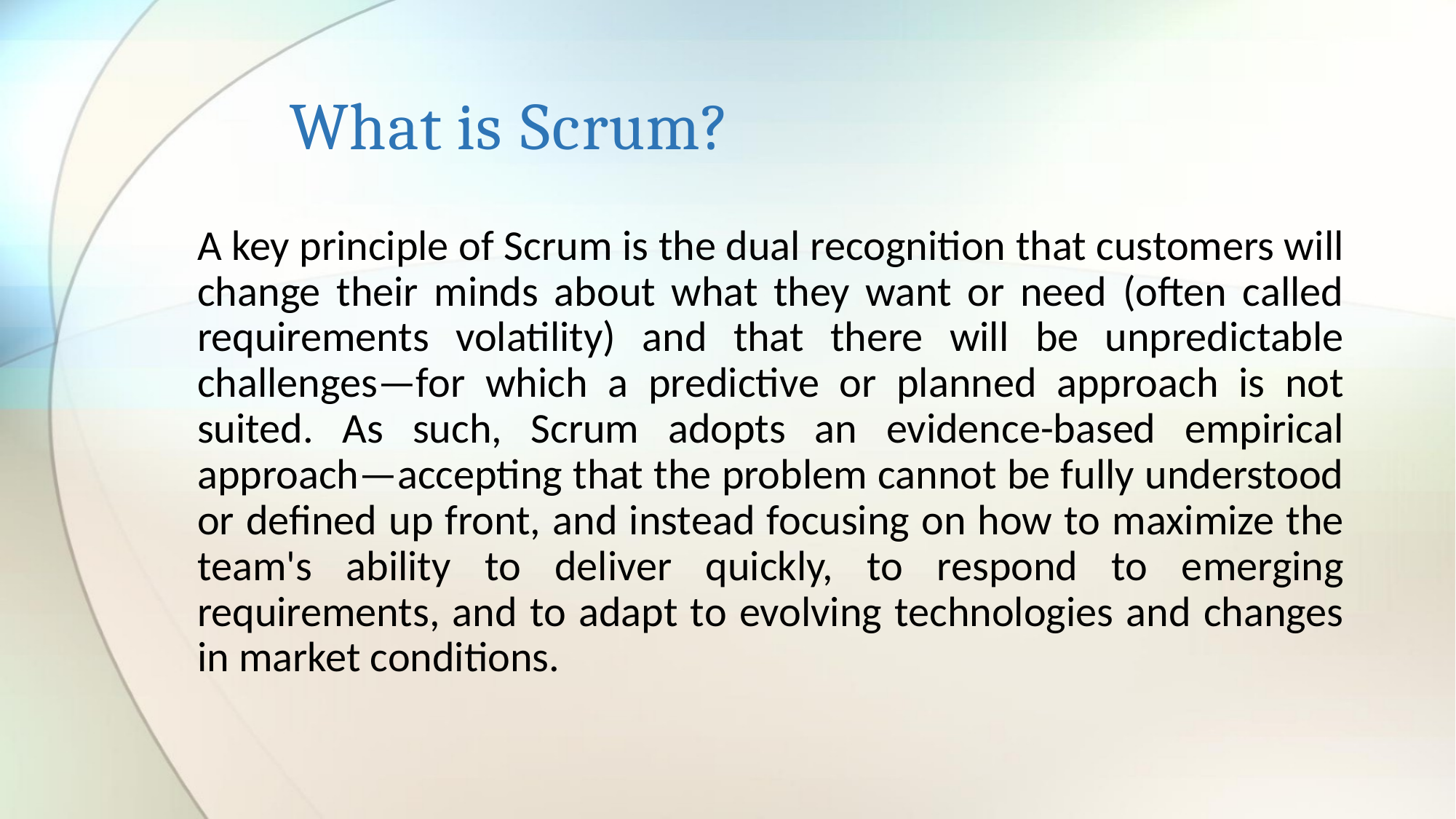

# What is Scrum?
A key principle of Scrum is the dual recognition that customers will change their minds about what they want or need (often called requirements volatility) and that there will be unpredictable challenges—for which a predictive or planned approach is not suited. As such, Scrum adopts an evidence-based empirical approach—accepting that the problem cannot be fully understood or defined up front, and instead focusing on how to maximize the team's ability to deliver quickly, to respond to emerging requirements, and to adapt to evolving technologies and changes in market conditions.